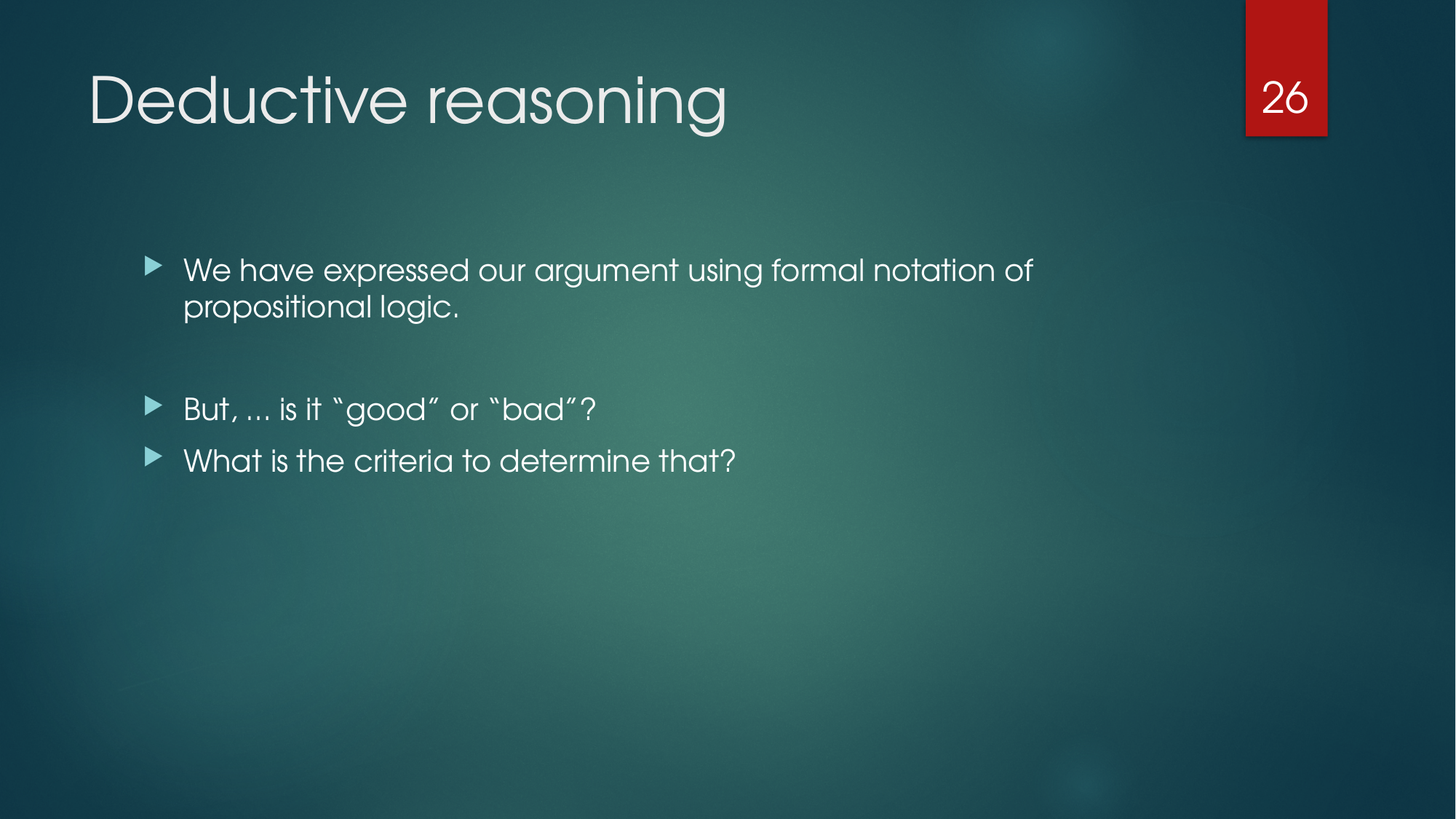

26
# Deductive reasoning
We have expressed our argument using formal notation of propositional logic.

But, … is it “good” or “bad”?
What is the criteria to determine that?